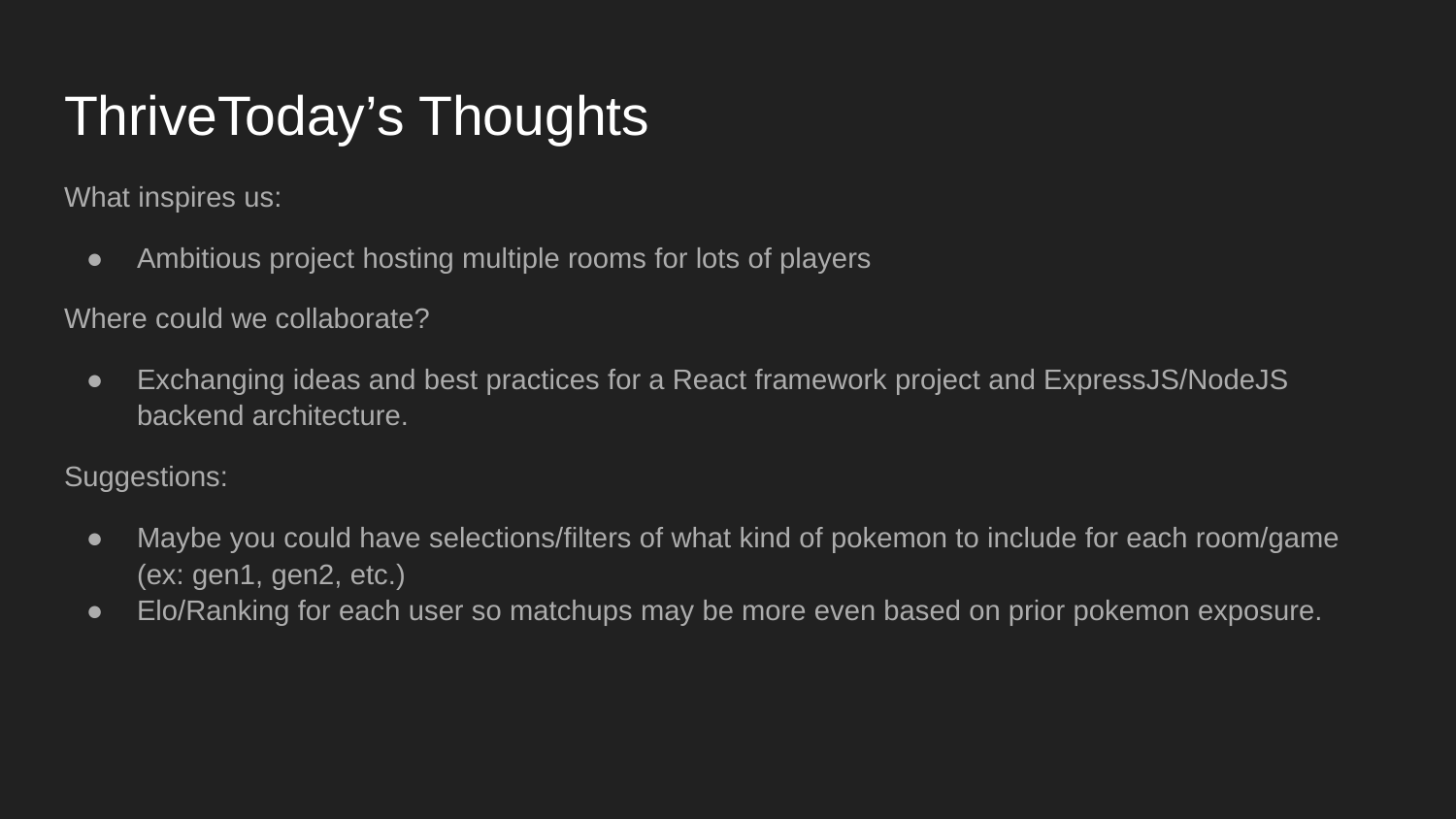

# ThriveToday’s Thoughts
What inspires us:
Ambitious project hosting multiple rooms for lots of players
Where could we collaborate?
Exchanging ideas and best practices for a React framework project and ExpressJS/NodeJS backend architecture.
Suggestions:
Maybe you could have selections/filters of what kind of pokemon to include for each room/game (ex: gen1, gen2, etc.)
Elo/Ranking for each user so matchups may be more even based on prior pokemon exposure.